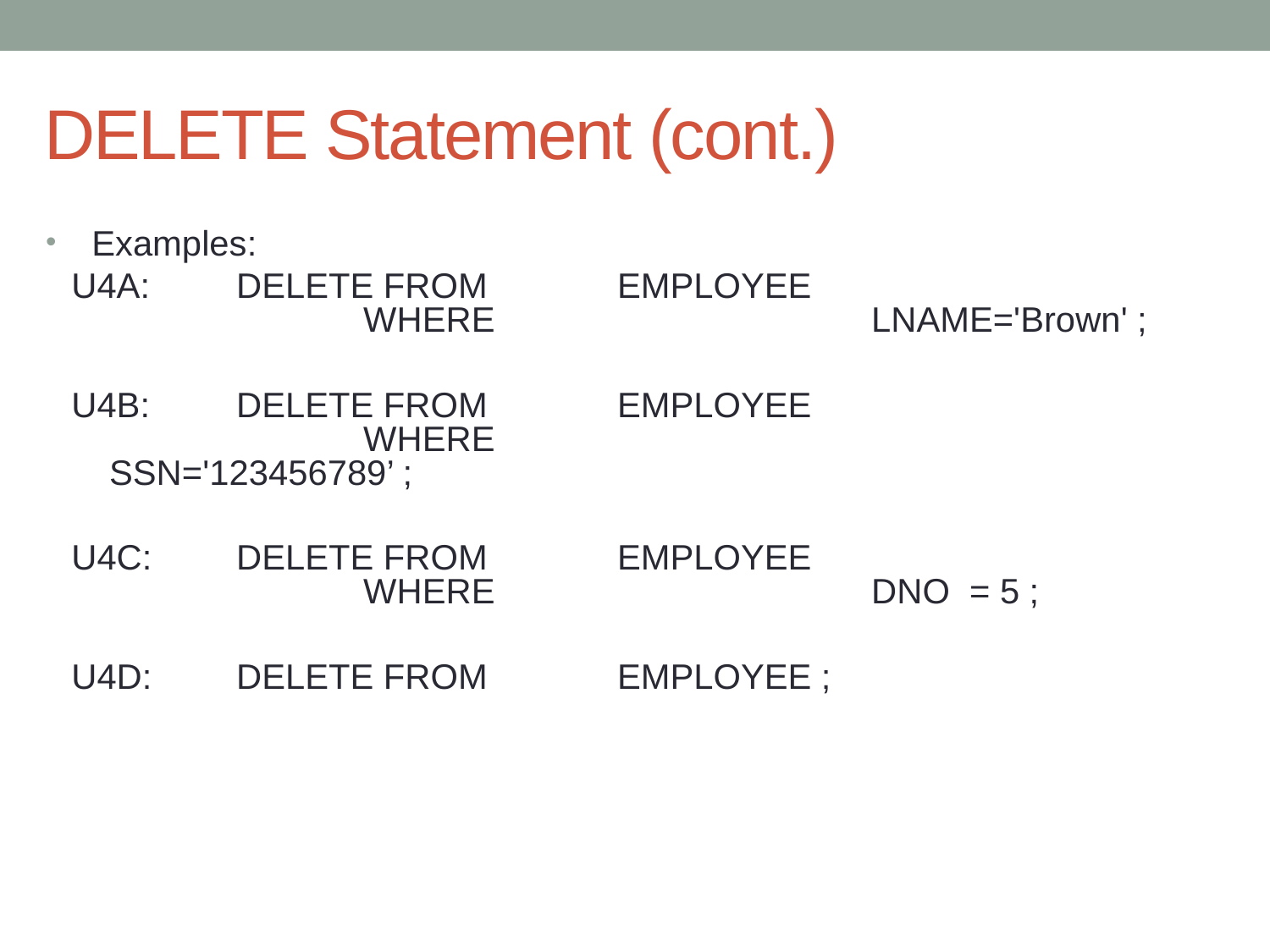

# DELETE Statement (cont.)
Examples:
U4A:	DELETE FROM 	EMPLOYEE
		WHERE			LNAME='Brown' ;

U4B:	DELETE FROM 	EMPLOYEE
		WHERE			SSN='123456789’ ;

U4C:	DELETE FROM 	EMPLOYEE
		WHERE			DNO  = 5 ;

U4D:	DELETE FROM 	EMPLOYEE ;